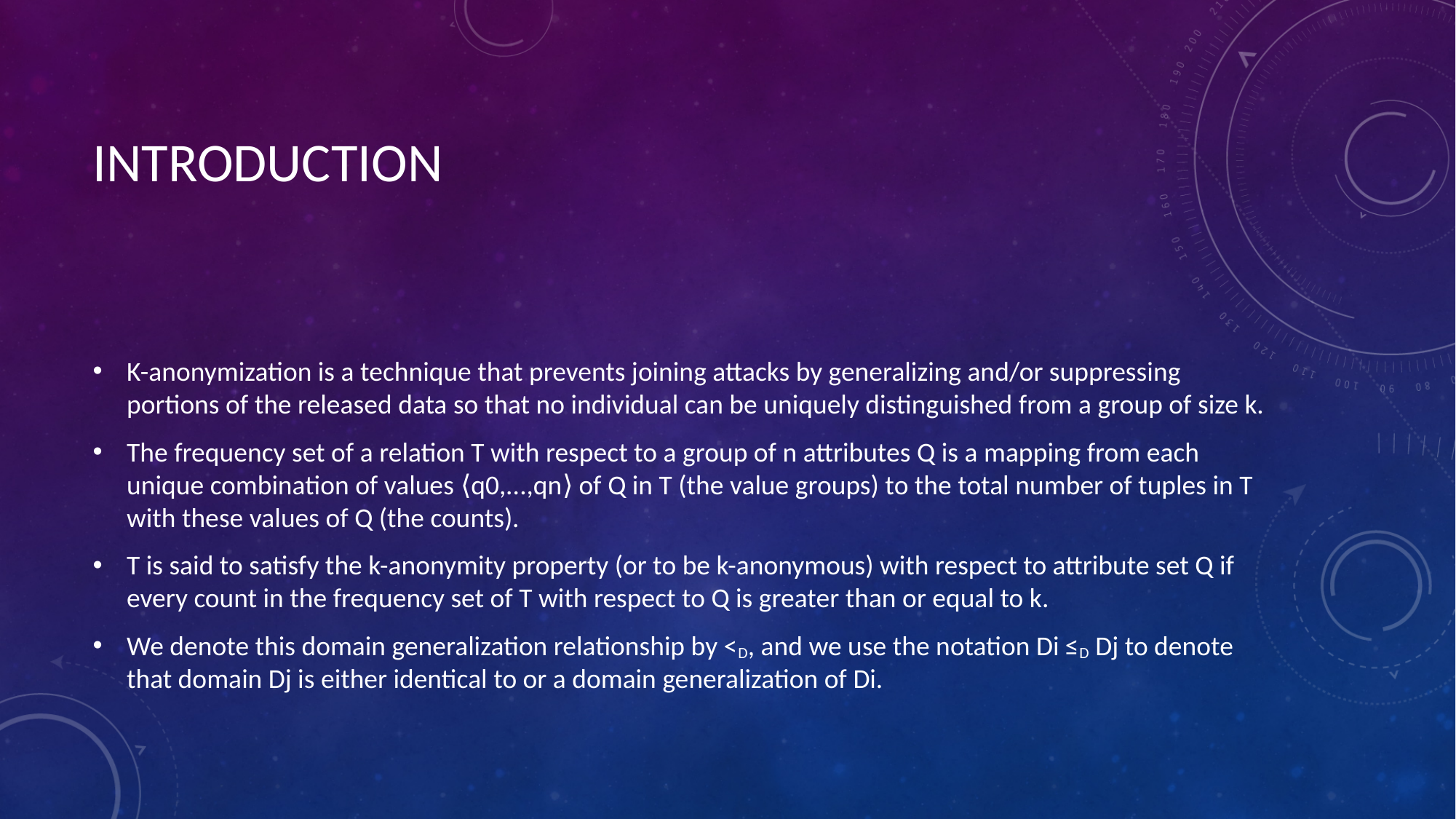

introduction
K-anonymization is a technique that prevents joining attacks by generalizing and/or suppressing portions of the released data so that no individual can be uniquely distinguished from a group of size k.
The frequency set of a relation T with respect to a group of n attributes Q is a mapping from each unique combination of values ⟨q0,...,qn⟩ of Q in T (the value groups) to the total number of tuples in T with these values of Q (the counts).
T is said to satisfy the k-anonymity property (or to be k-anonymous) with respect to attribute set Q if every count in the frequency set of T with respect to Q is greater than or equal to k.
We denote this domain generalization relationship by <D, and we use the notation Di ≤D Dj to denote that domain Dj is either identical to or a domain generalization of Di.